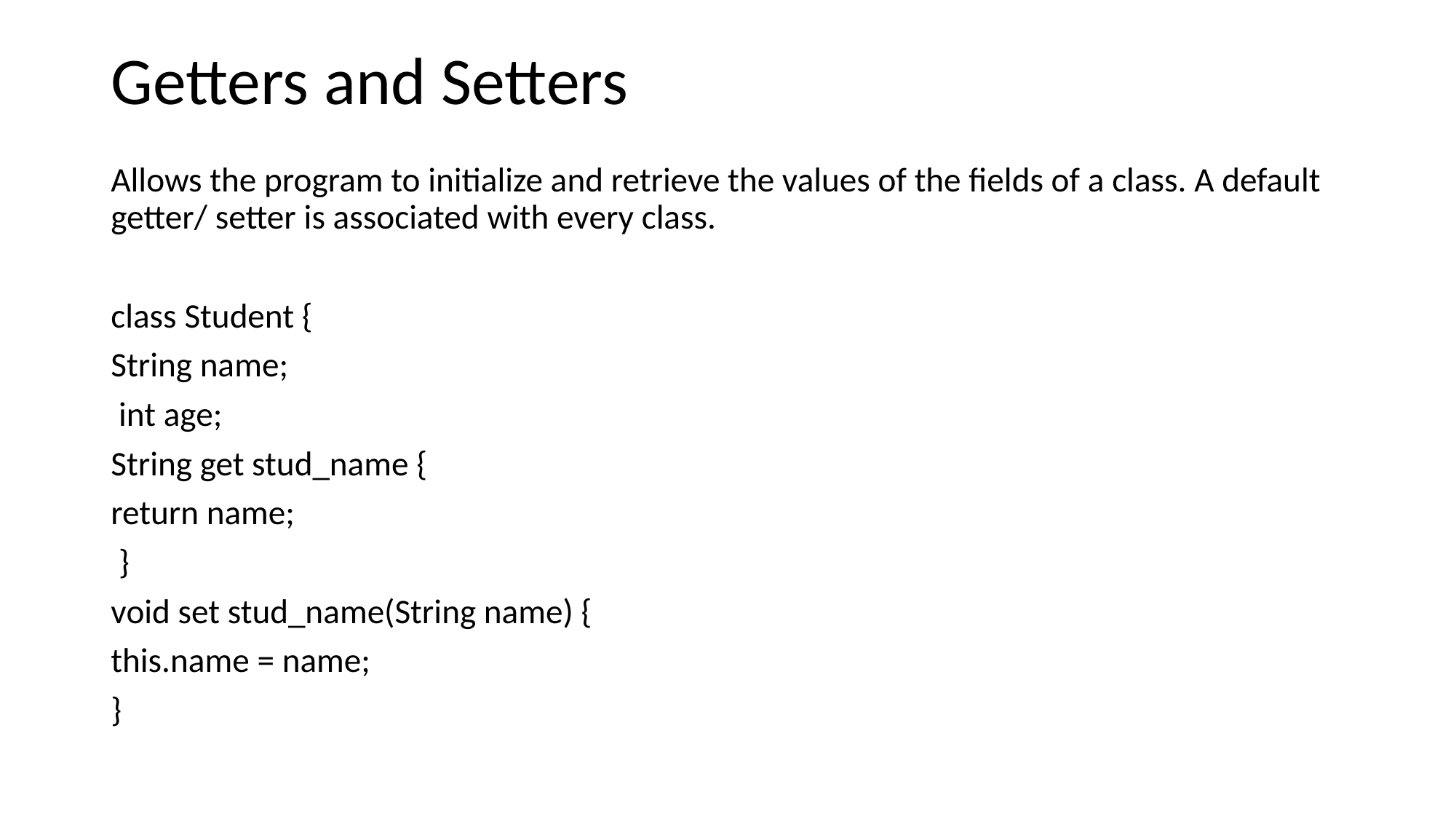

# Getters and Setters
Allows the program to initialize and retrieve the values of the fields of a class. A default getter/ setter is associated with every class.

class Student {
String name;
 int age;
String get stud_name {
return name;
 }
void set stud_name(String name) {
this.name = name;
}